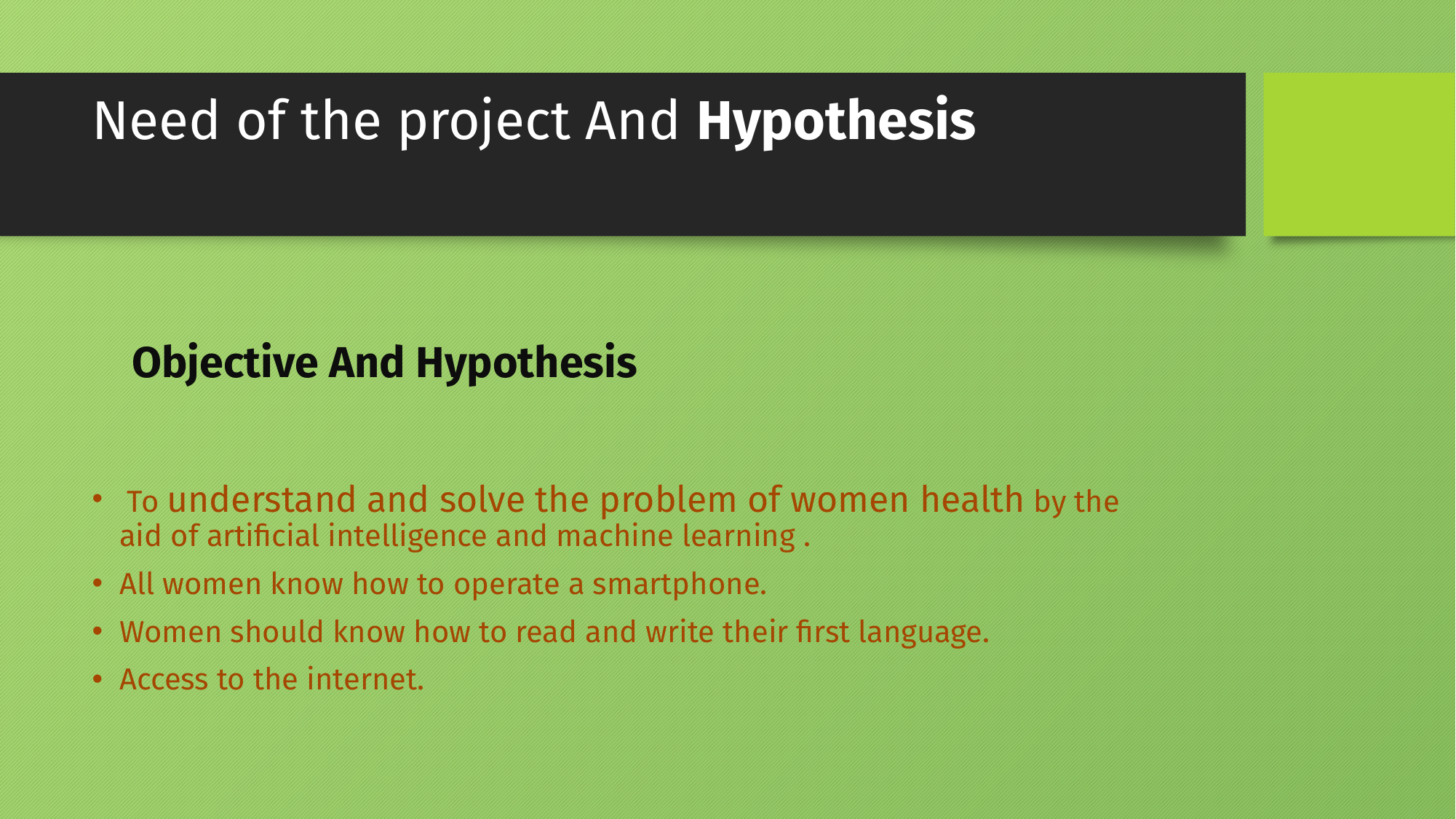

# Need of the project And Hypothesis
Objective And Hypothesis

 To understand and solve the problem of women health by the aid of artificial intelligence and machine learning .
All women know how to operate a smartphone.
Women should know how to read and write their first language.
Access to the internet.